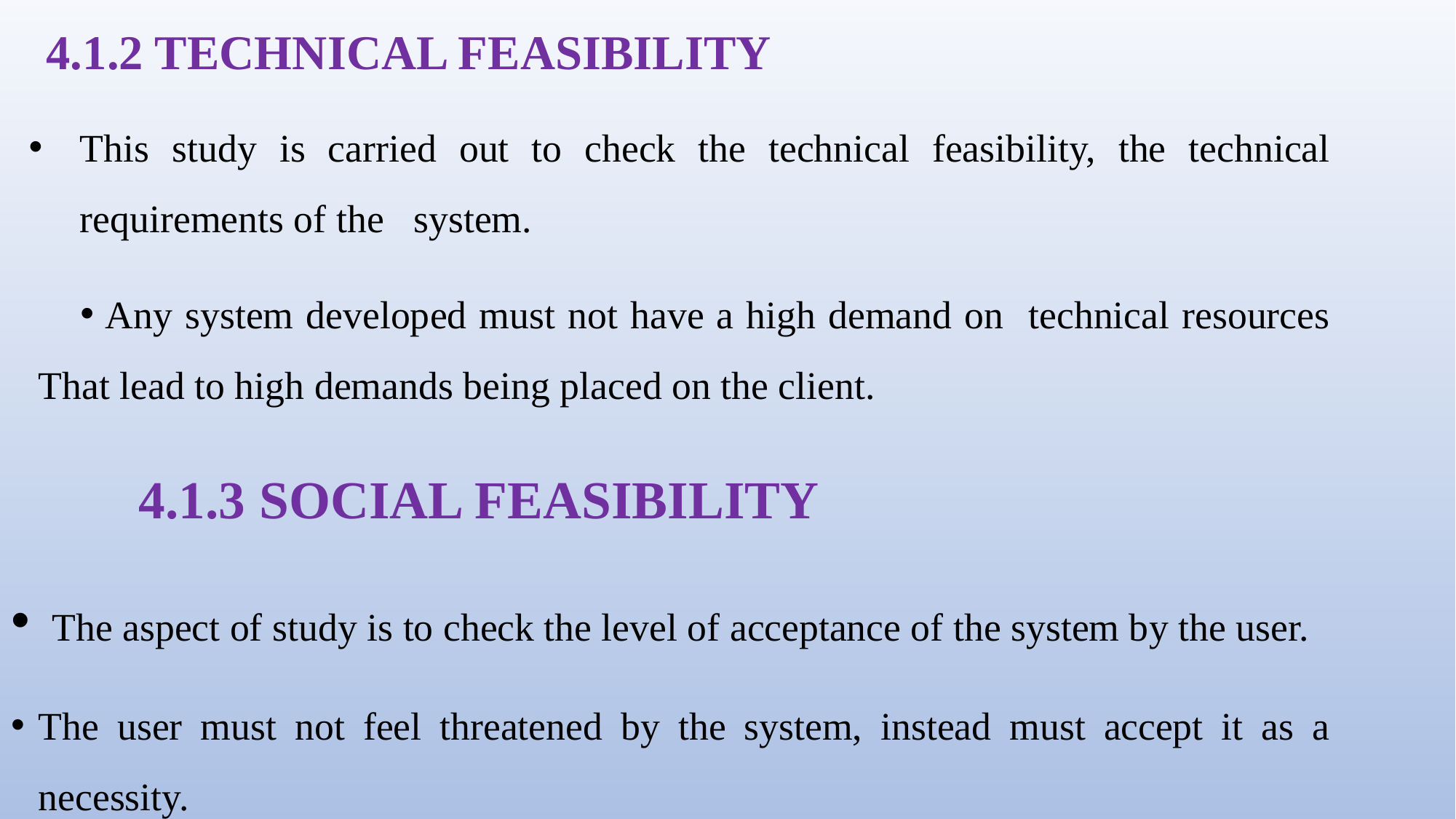

# 4.1.2 TECHNICAL FEASIBILITY
This study is carried out to check the technical feasibility, the technical requirements of the   system.
Any system developed must not have a high demand on  technical resources That lead to high demands being placed on the client.
             4.1.3 SOCIAL FEASIBILITY
 The aspect of study is to check the level of acceptance of the system by the user.
The user must not feel threatened by the system, instead must accept it as a necessity.